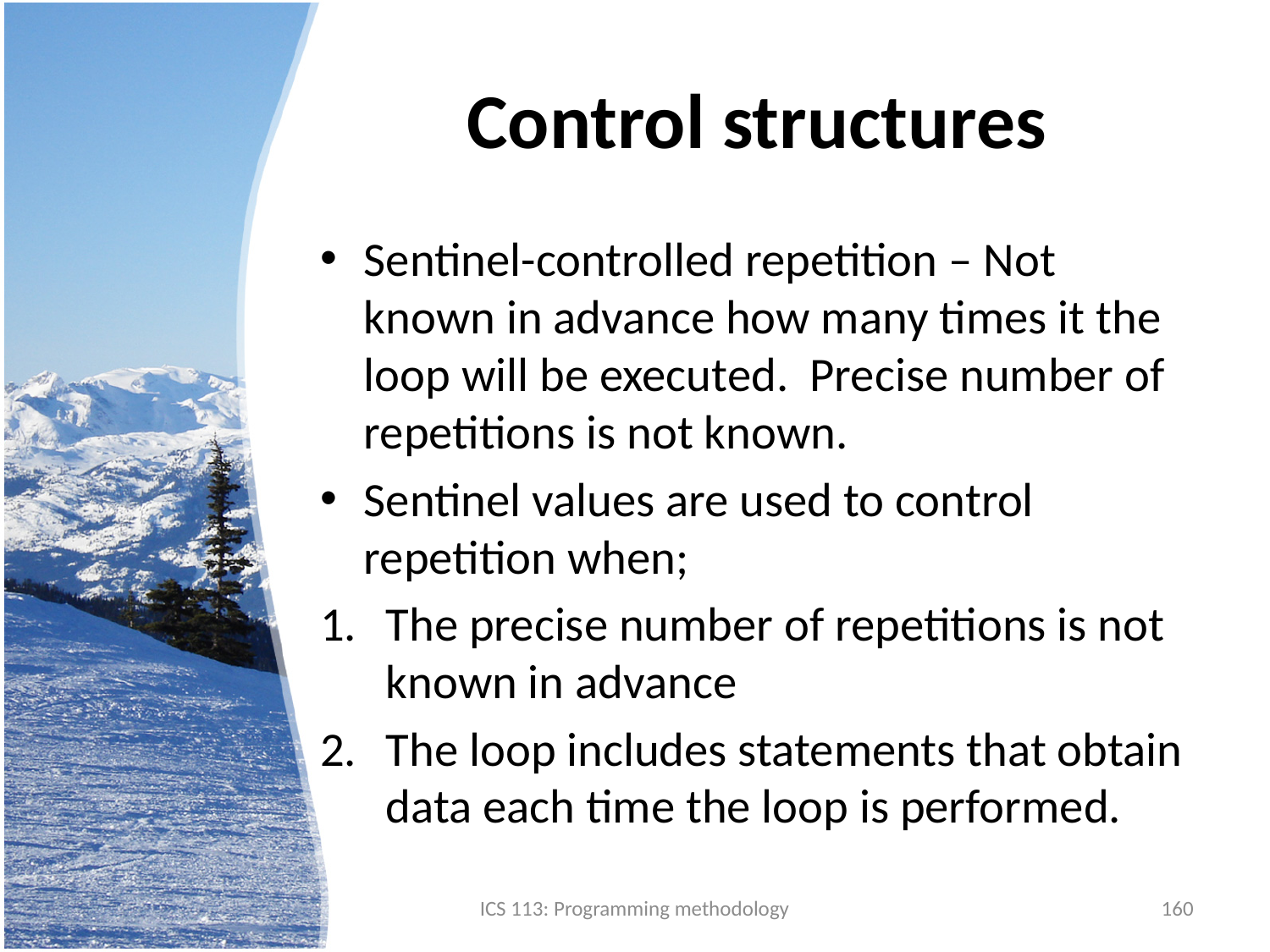

# Control structures
Sentinel-controlled repetition – Not known in advance how many times it the loop will be executed.  Precise number of repetitions is not known.
Sentinel values are used to control repetition when;
The precise number of repetitions is not known in advance
The loop includes statements that obtain data each time the loop is performed.

ICS 113: Programming methodology
160